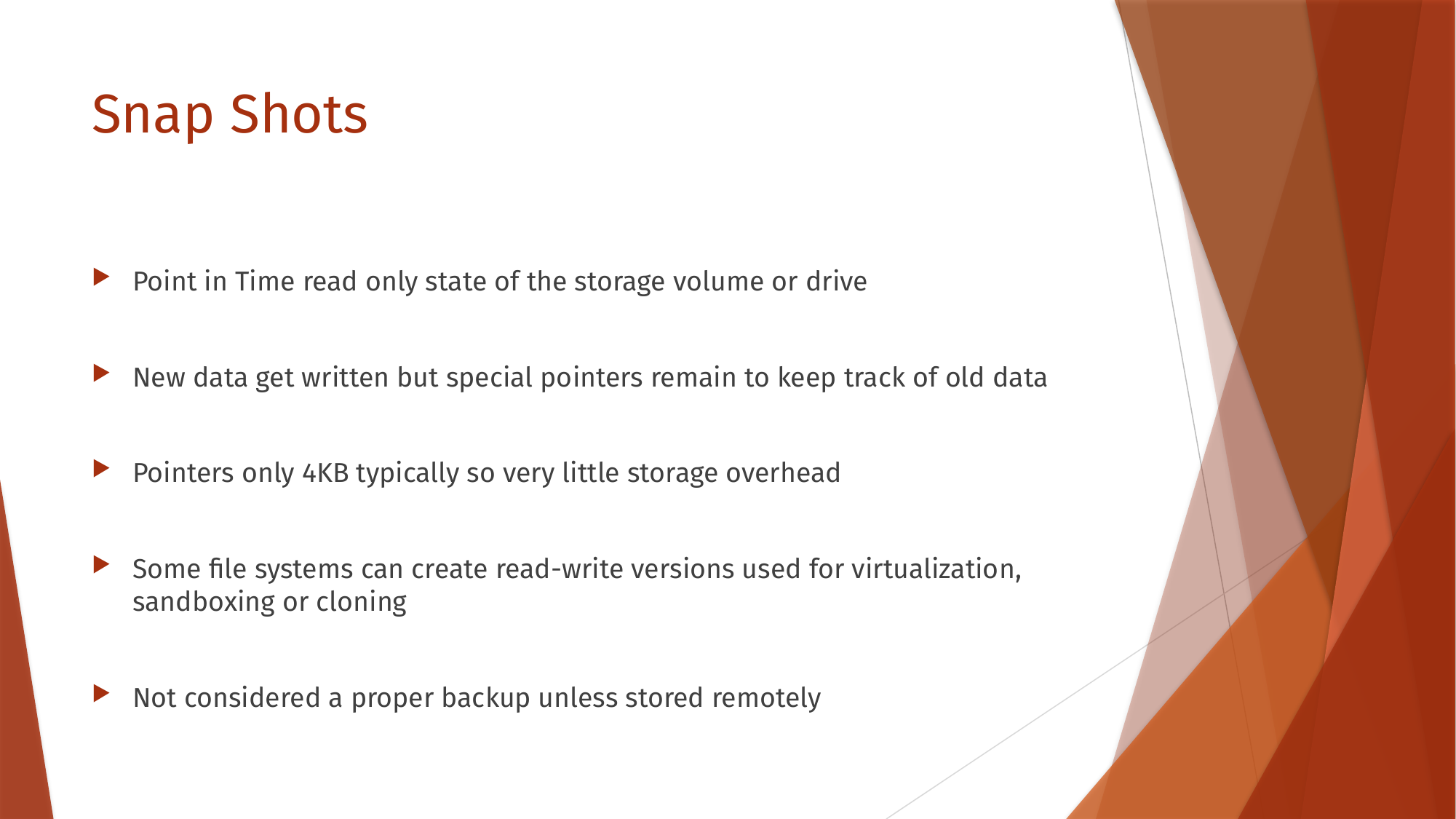

# Snap Shots
Point in Time read only state of the storage volume or drive

New data get written but special pointers remain to keep track of old data

Pointers only 4KB typically so very little storage overhead

Some file systems can create read-write versions used for virtualization, sandboxing or cloning

Not considered a proper backup unless stored remotely